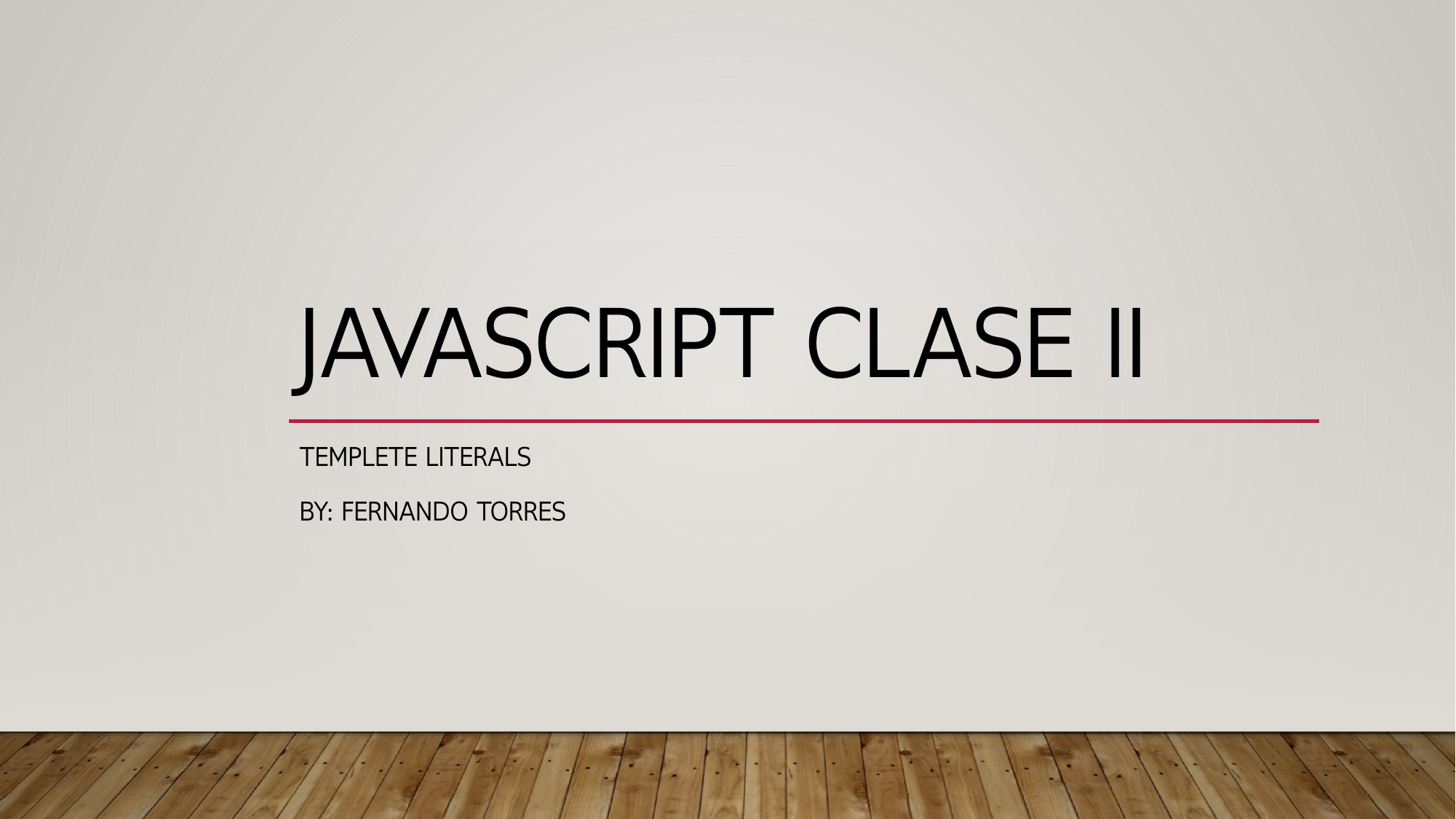

# Javascript clase ii
Templete literals
By: fernando torres